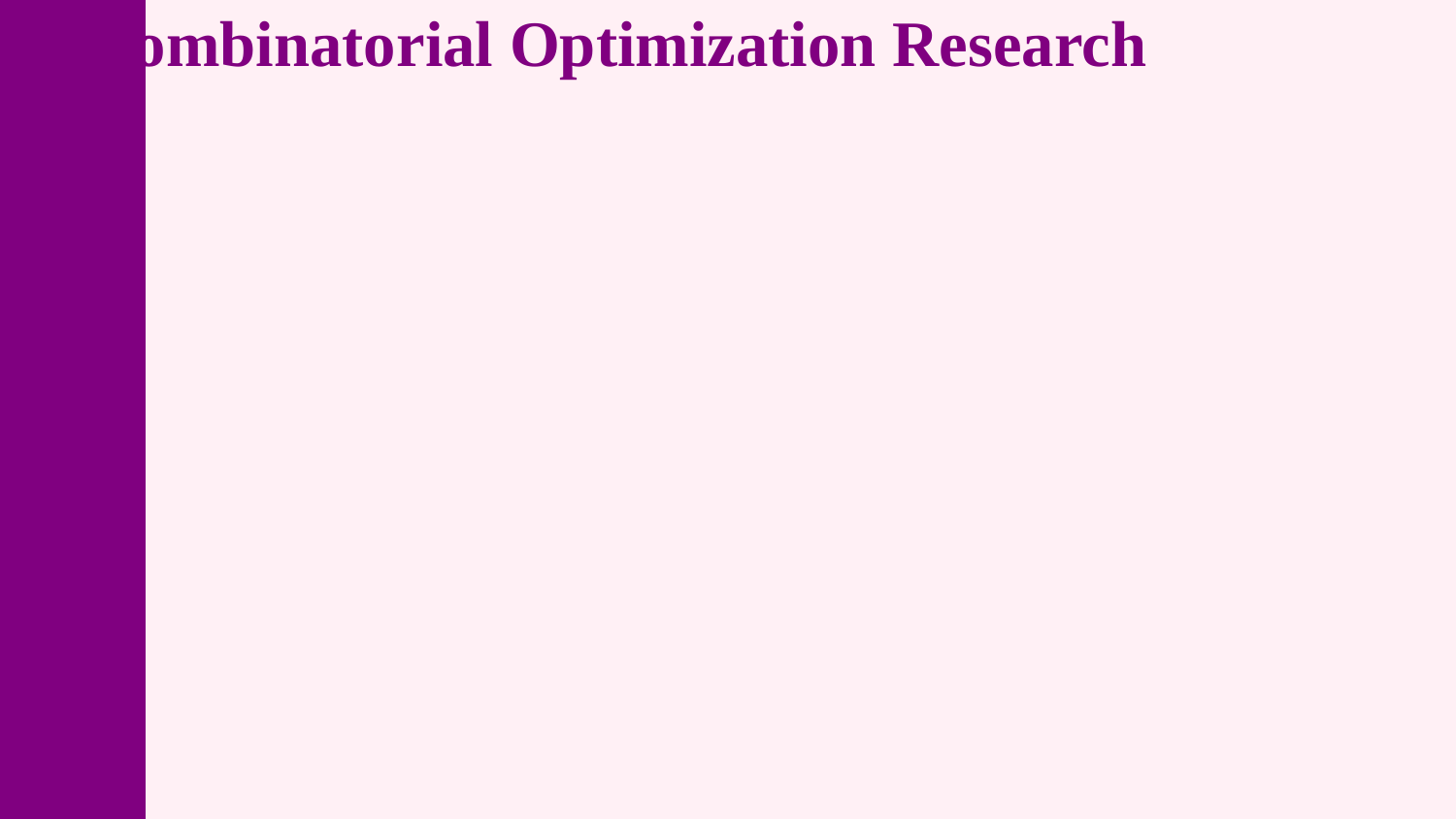

Combinatorial Optimization Research
Engaged in research on combinatorial optimization, seeking efficient methods for solving optimization problems with discrete variables.